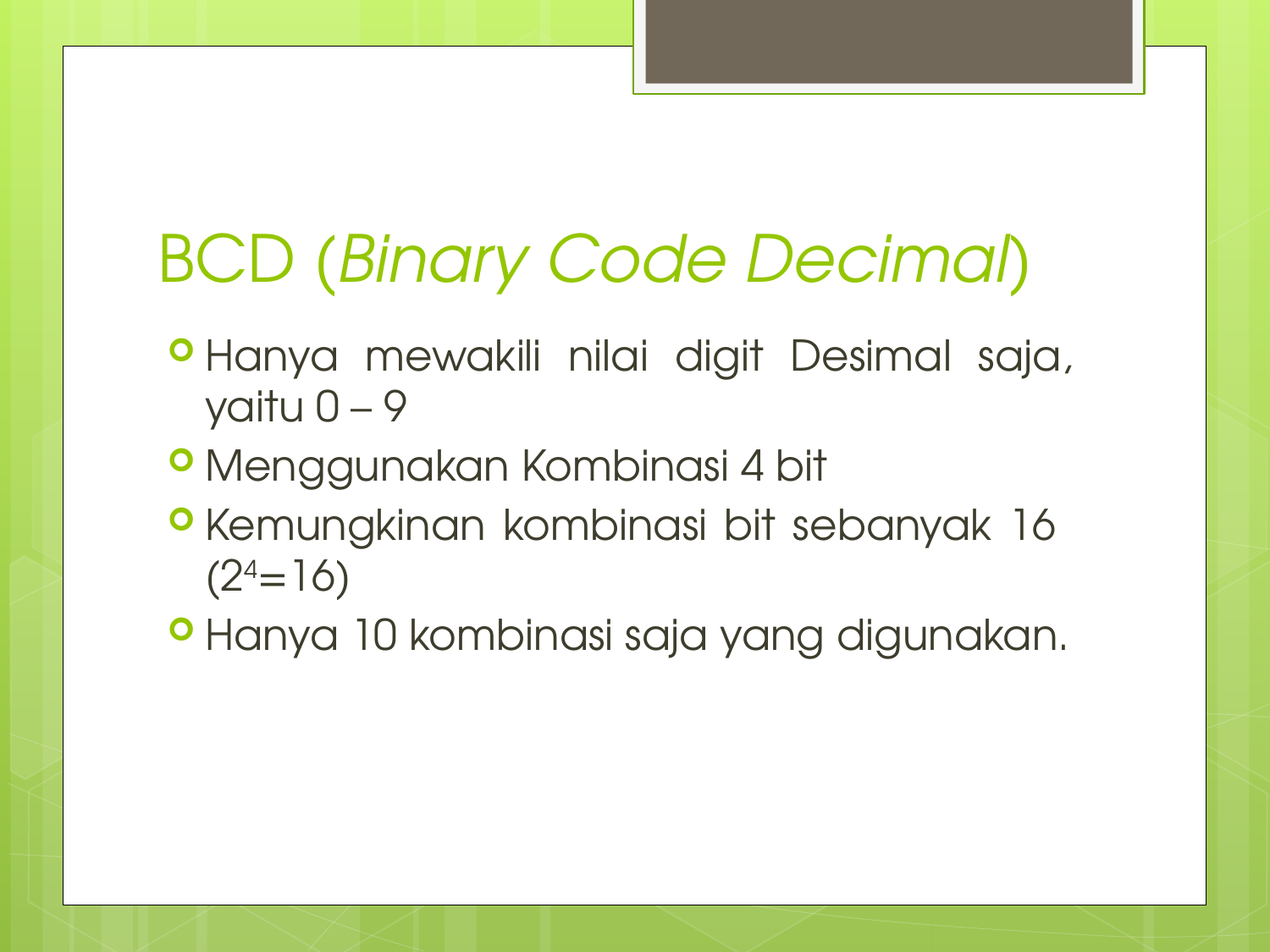

# BCD (Binary Code Decimal)
Hanya mewakili nilai digit Desimal saja, yaitu 0 – 9
Menggunakan Kombinasi 4 bit
Kemungkinan kombinasi bit sebanyak 16  (24=16)
Hanya 10 kombinasi saja yang digunakan.